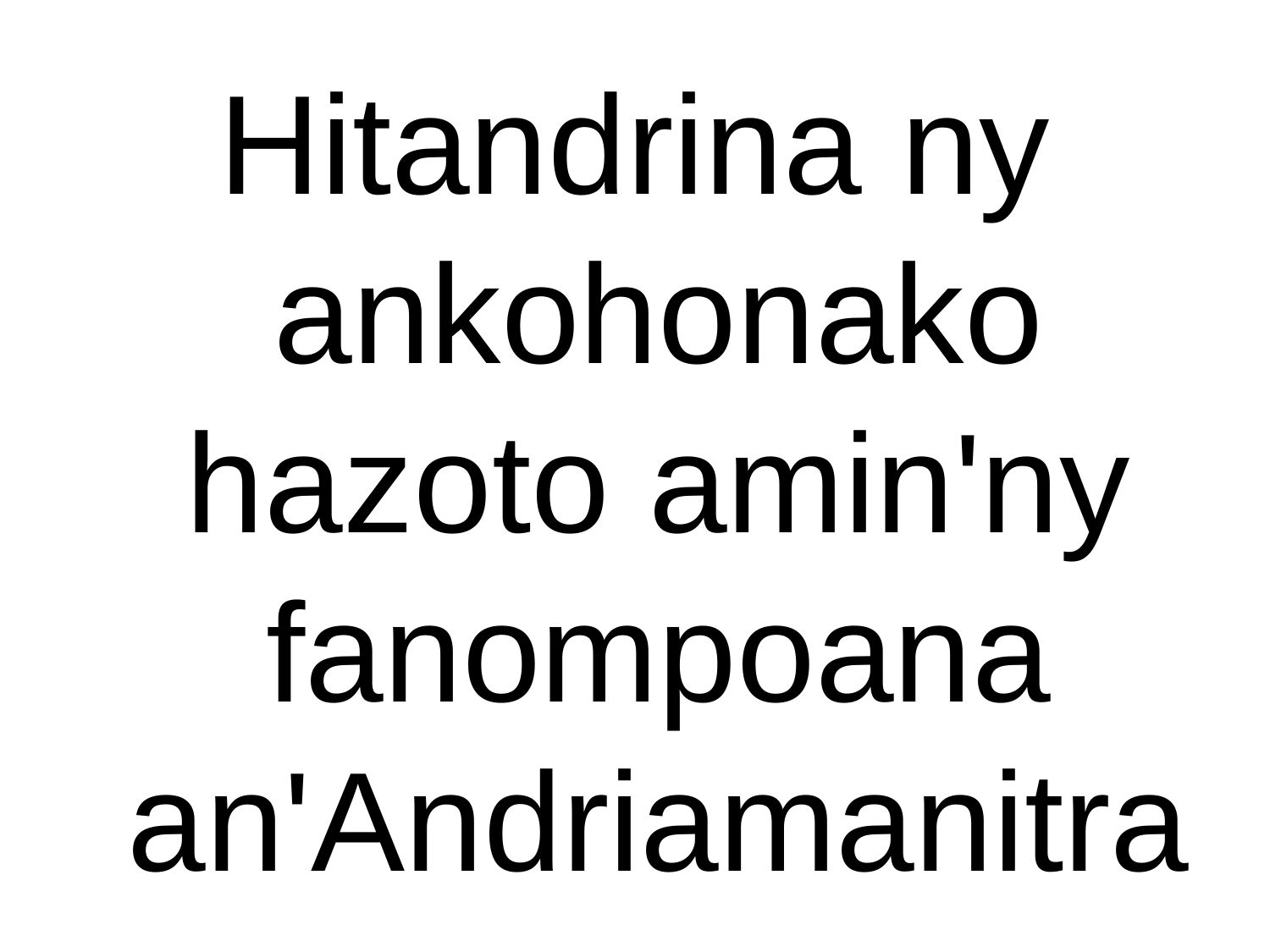

Hitandrina ny ankohonako hazoto amin'ny fanompoana an'Andriamanitra